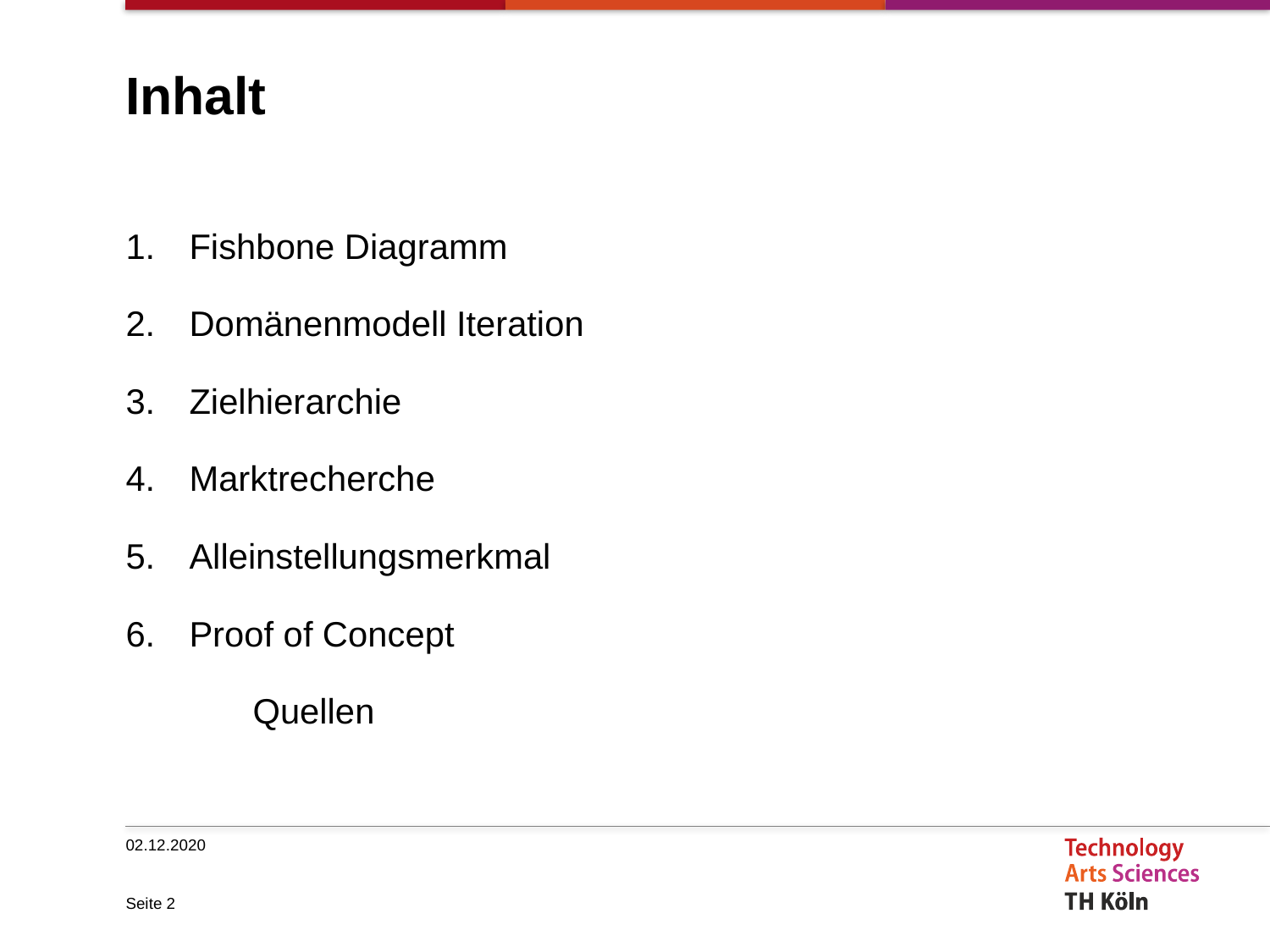

# Inhalt

Fishbone Diagramm

Domänenmodell Iteration

Zielhierarchie
Marktrecherche
Alleinstellungsmerkmal

Proof of Concept
	Quellen
02.12.2020
Seite 2